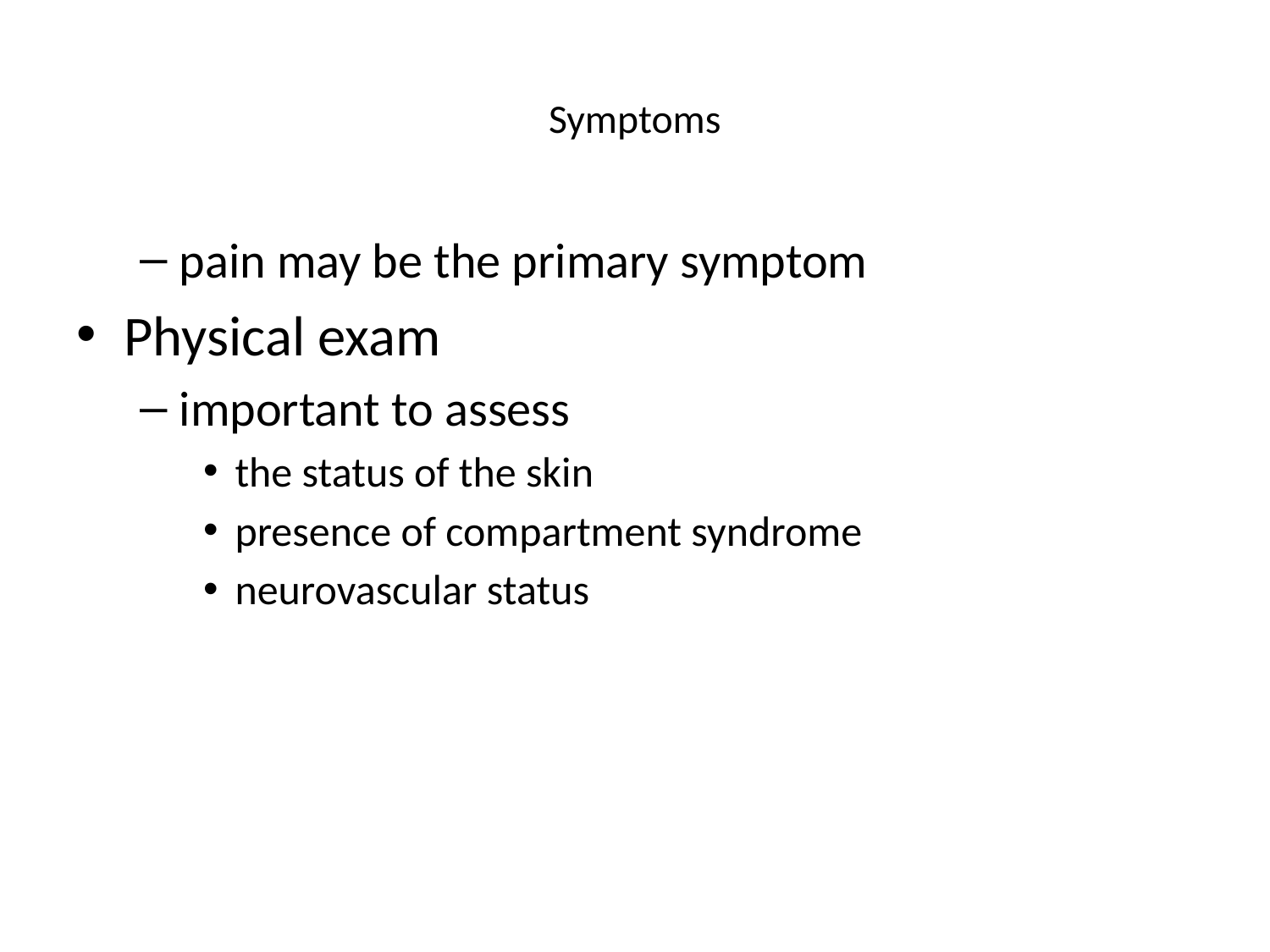

# Symptoms
pain may be the primary symptom
Physical exam
important to assess
the status of the skin
presence of compartment syndrome
neurovascular status